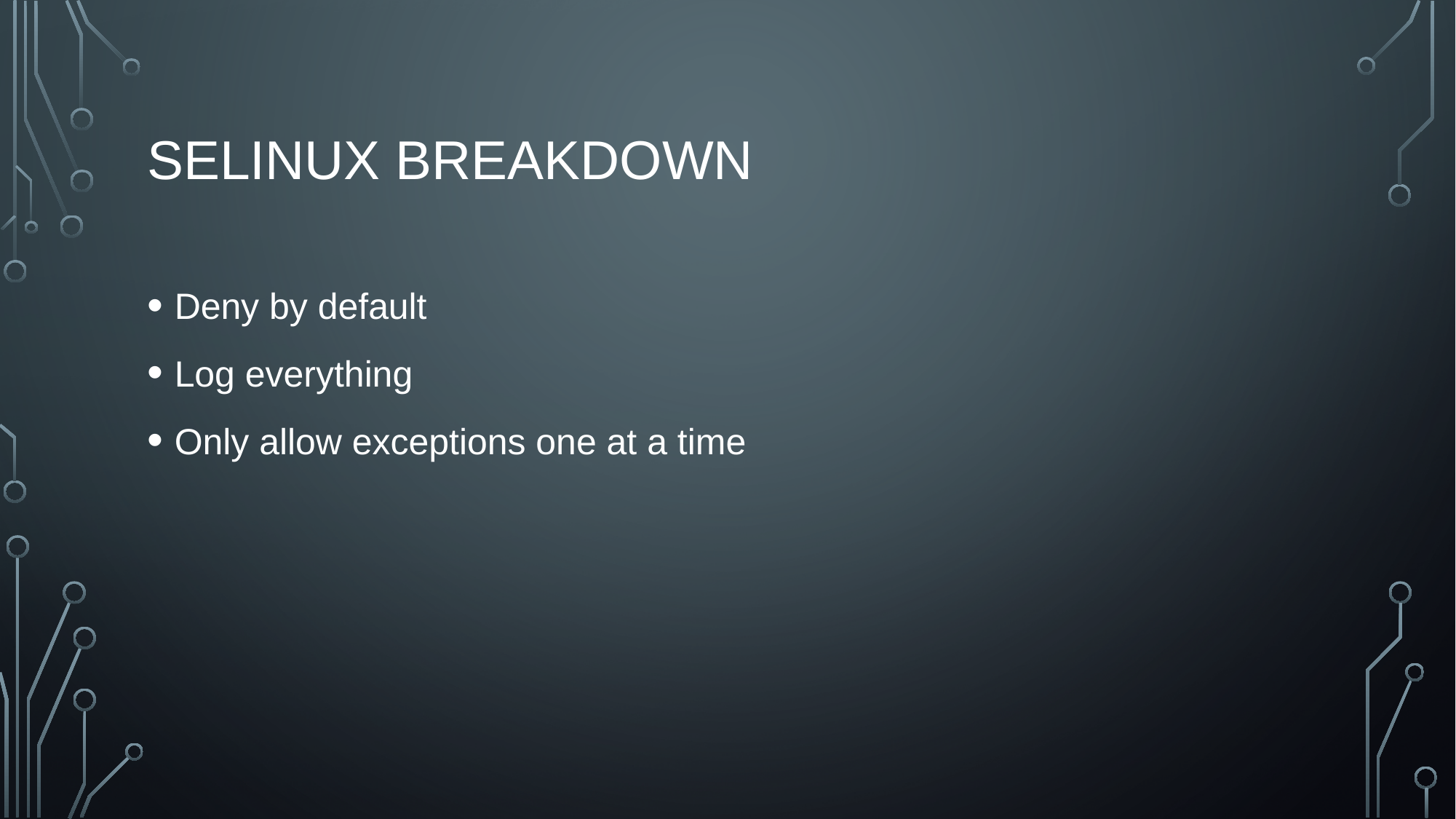

# Selinux breakdown
Deny by default
Log everything
Only allow exceptions one at a time